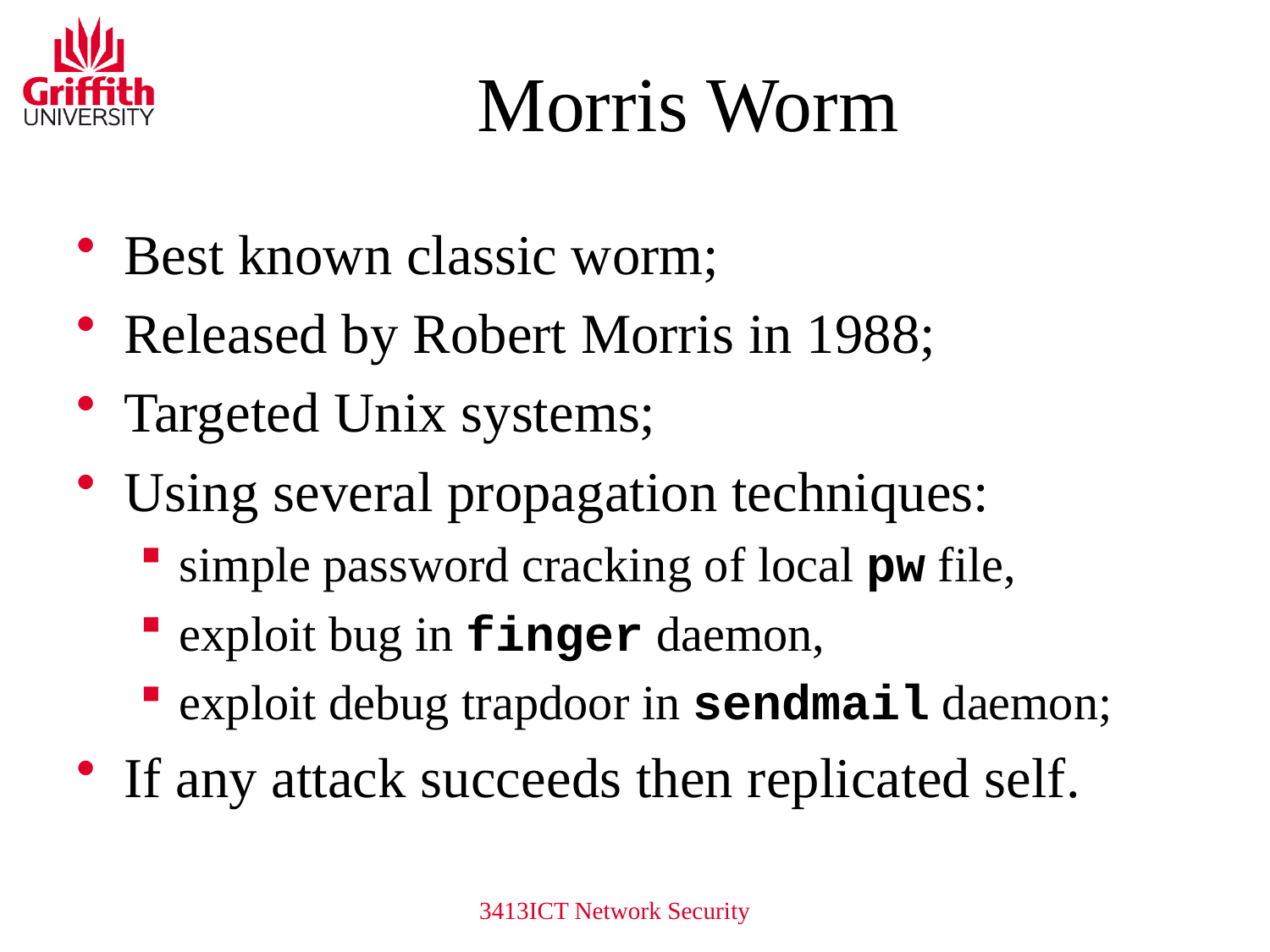

# Morris Worm
Best known classic worm;
Released by Robert Morris in 1988;
Targeted Unix systems;
Using several propagation techniques:
simple password cracking of local pw file,
exploit bug in finger daemon,
exploit debug trapdoor in sendmail daemon;
If any attack succeeds then replicated self.
3413ICT Network Security